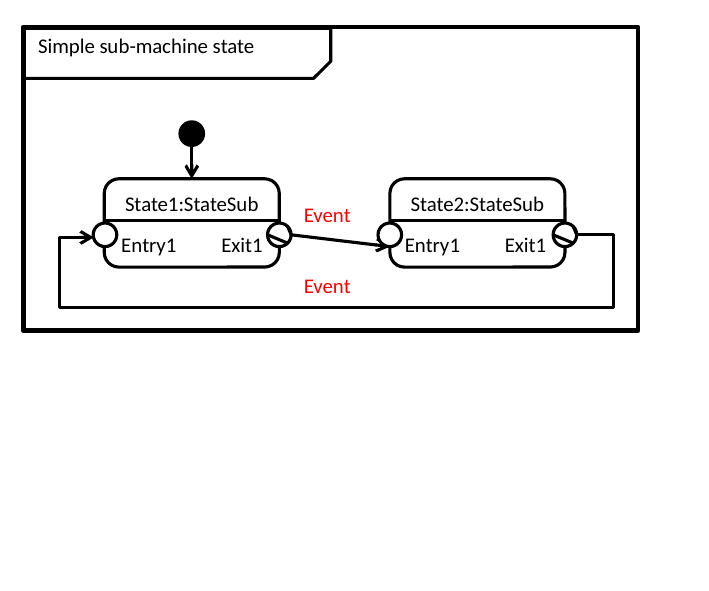

Simple sub-machine state

State1:StateSub
State2:StateSub
Event

Entry1
Exit1
Entry1
Exit1

Event